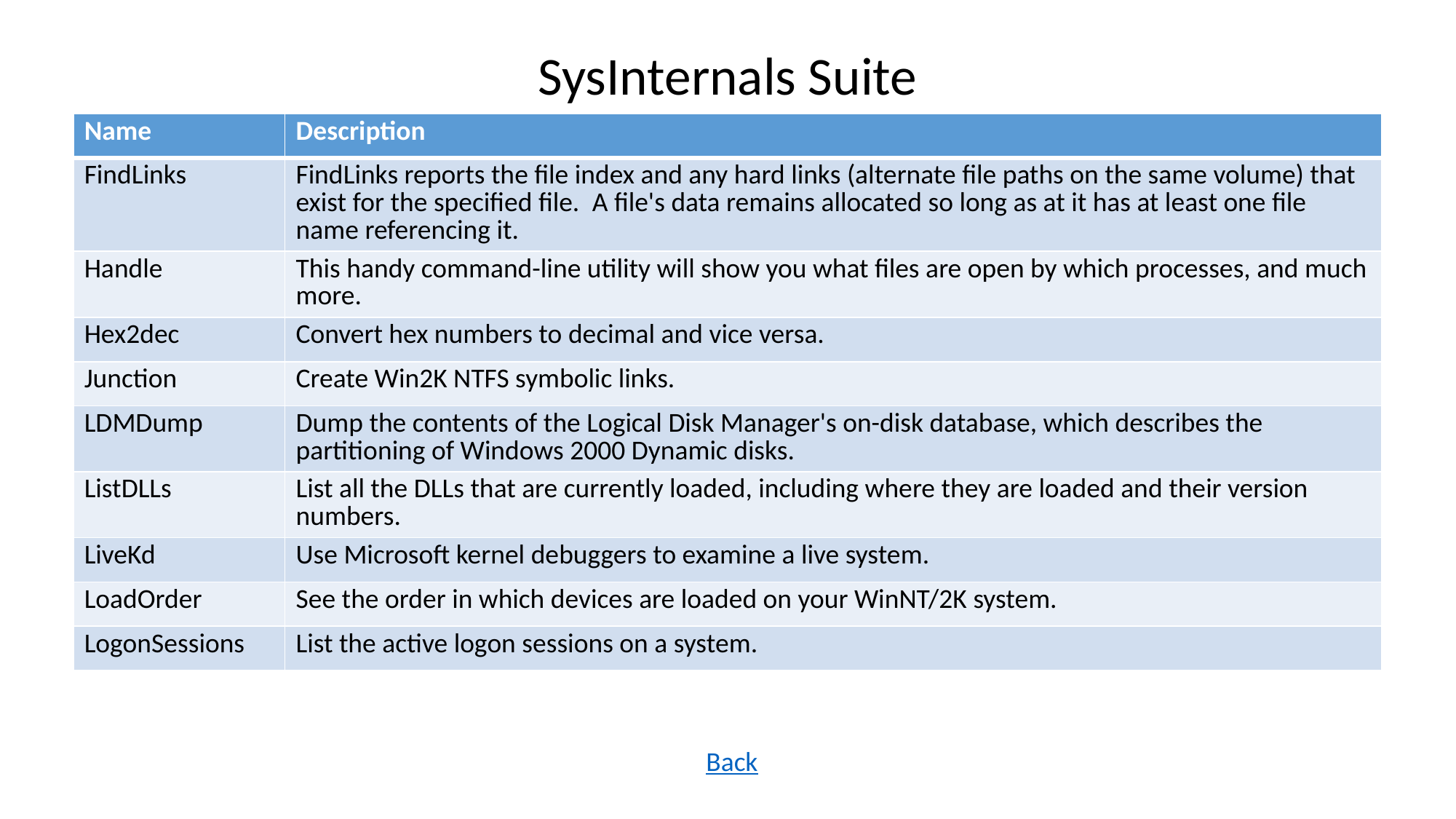

# SysInternals Suite
| Name | Description |
| --- | --- |
| FindLinks | FindLinks reports the file index and any hard links (alternate file paths on the same volume) that exist for the specified file.  A file's data remains allocated so long as at it has at least one file name referencing it. |
| Handle | This handy command-line utility will show you what files are open by which processes, and much more. |
| Hex2dec | Convert hex numbers to decimal and vice versa. |
| Junction | Create Win2K NTFS symbolic links. |
| LDMDump | Dump the contents of the Logical Disk Manager's on-disk database, which describes the partitioning of Windows 2000 Dynamic disks. |
| ListDLLs | List all the DLLs that are currently loaded, including where they are loaded and their version numbers. |
| LiveKd | Use Microsoft kernel debuggers to examine a live system. |
| LoadOrder | See the order in which devices are loaded on your WinNT/2K system. |
| LogonSessions | List the active logon sessions on a system. |
Back